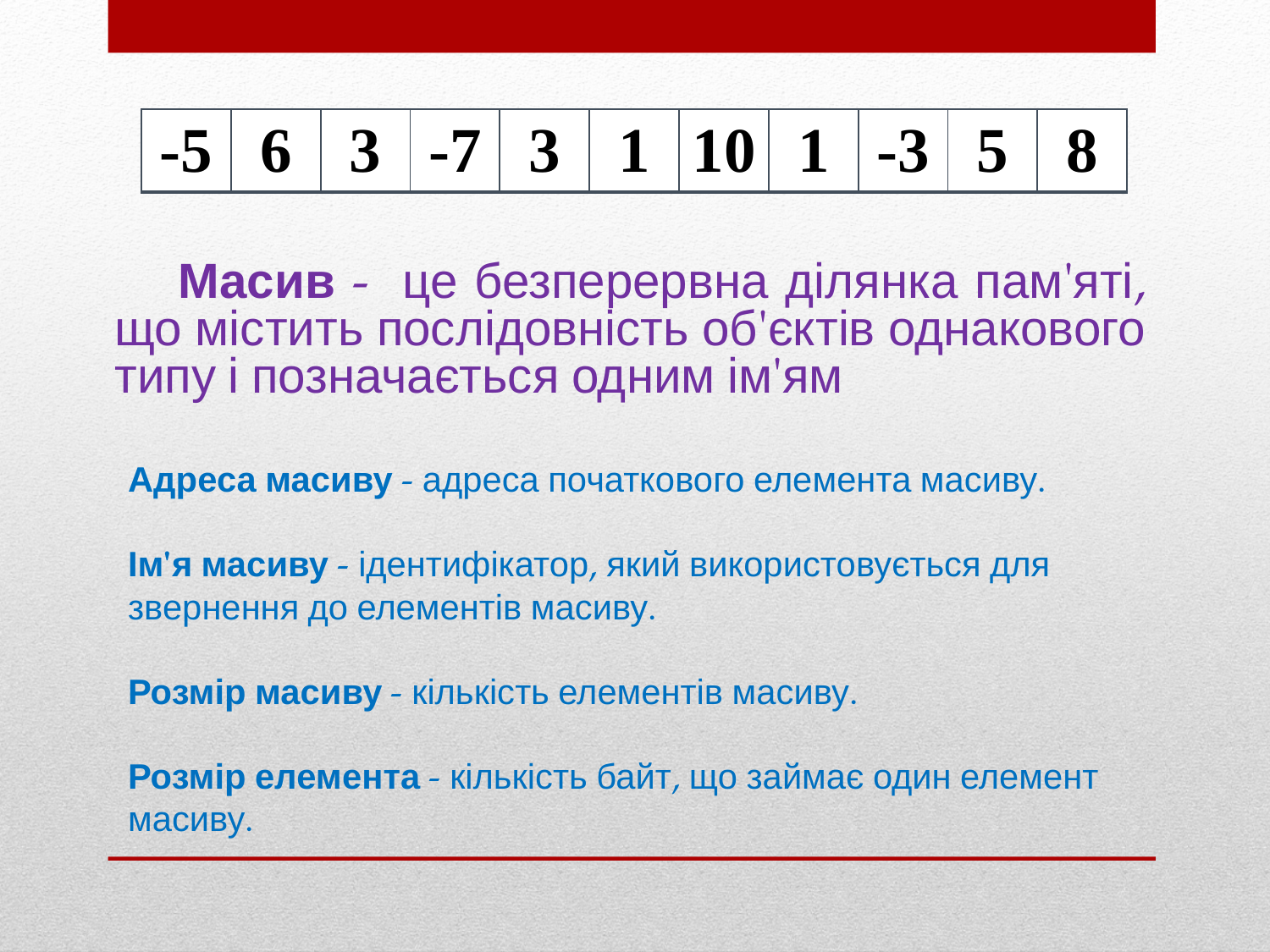

| -5 | 6 | 3 | -7 | 3 | 1 | 10 | 1 | -3 | 5 | 8 |
| --- | --- | --- | --- | --- | --- | --- | --- | --- | --- | --- |
Масив -  це безперервна ділянка пам'яті, що містить послідовність об'єктів однакового типу і позначається одним ім'ям
Адреса масиву - адреса початкового елемента масиву.
Ім'я масиву - ідентифікатор, який використовується для звернення до елементів масиву.
Розмір масиву - кількість елементів масиву.
Розмір елемента - кількість байт, що займає один елемент масиву.